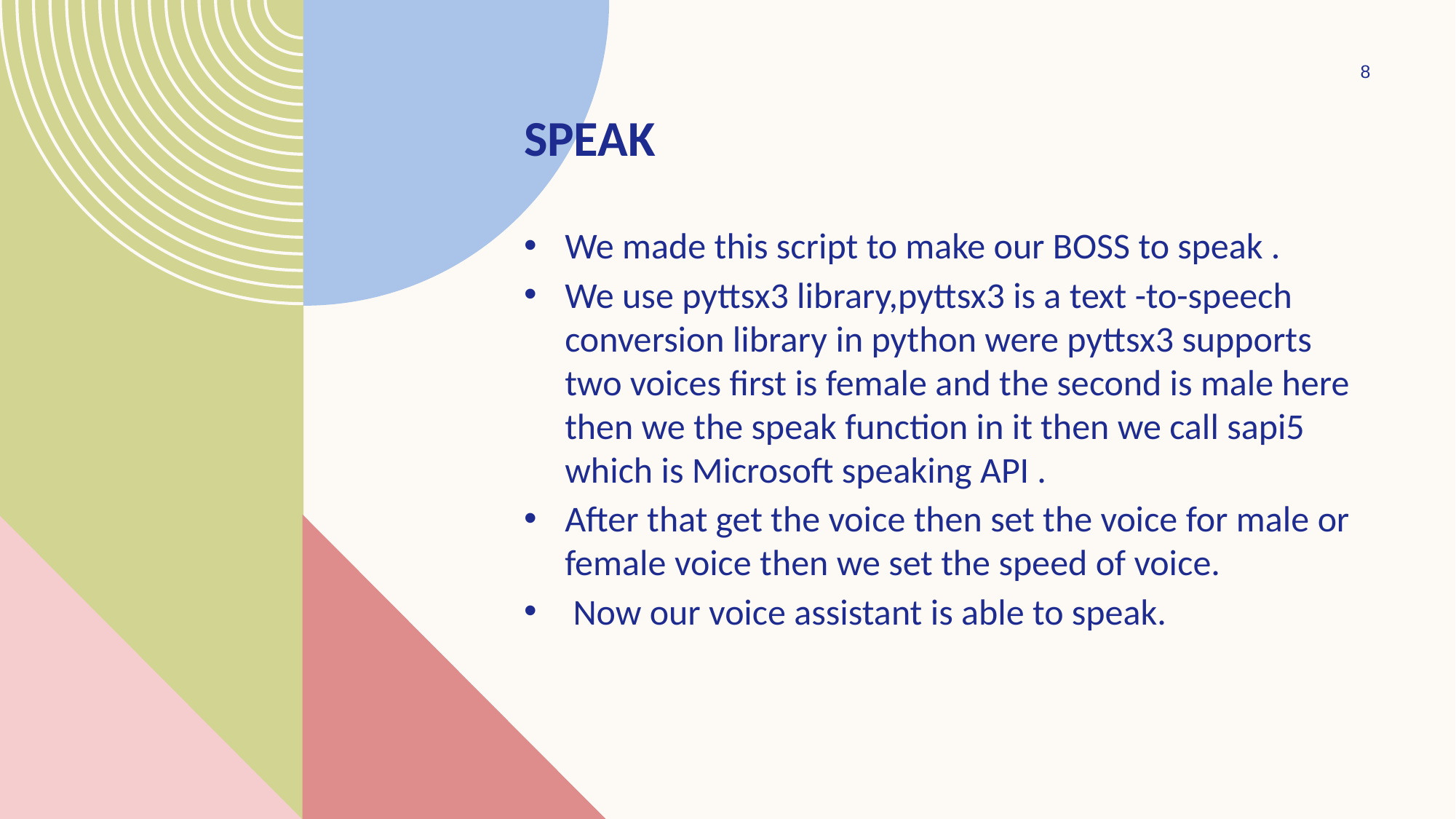

8
# Speak
We made this script to make our BOSS to speak .
We use pyttsx3 library,pyttsx3 is a text -to-speech conversion library in python were pyttsx3 supports two voices first is female and the second is male here then we the speak function in it then we call sapi5 which is Microsoft speaking API .
After that get the voice then set the voice for male or female voice then we set the speed of voice.
 Now our voice assistant is able to speak.